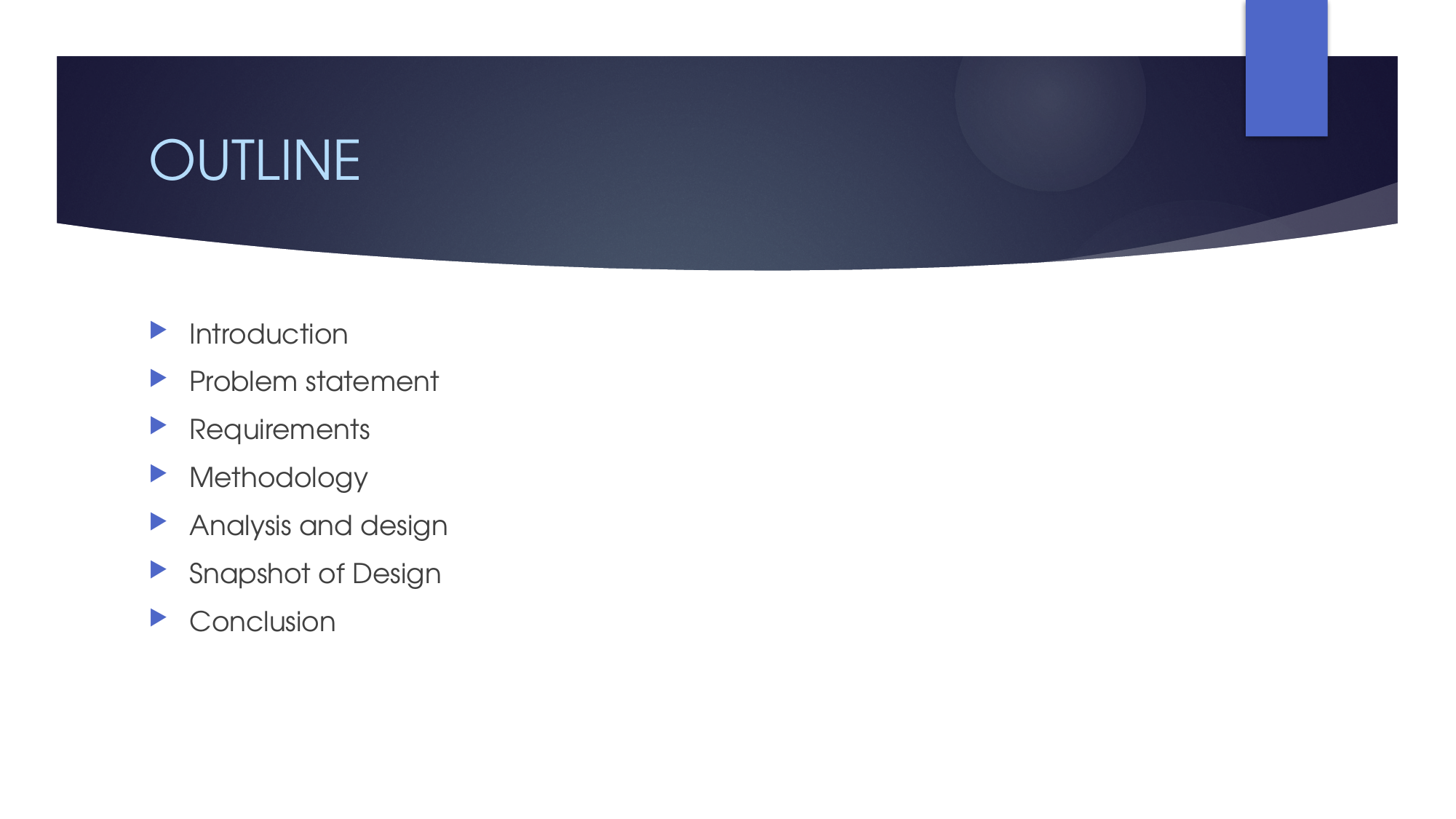

# OUTLINE
Introduction
Problem statement
Requirements
Methodology
Analysis and design
Snapshot of Design
Conclusion